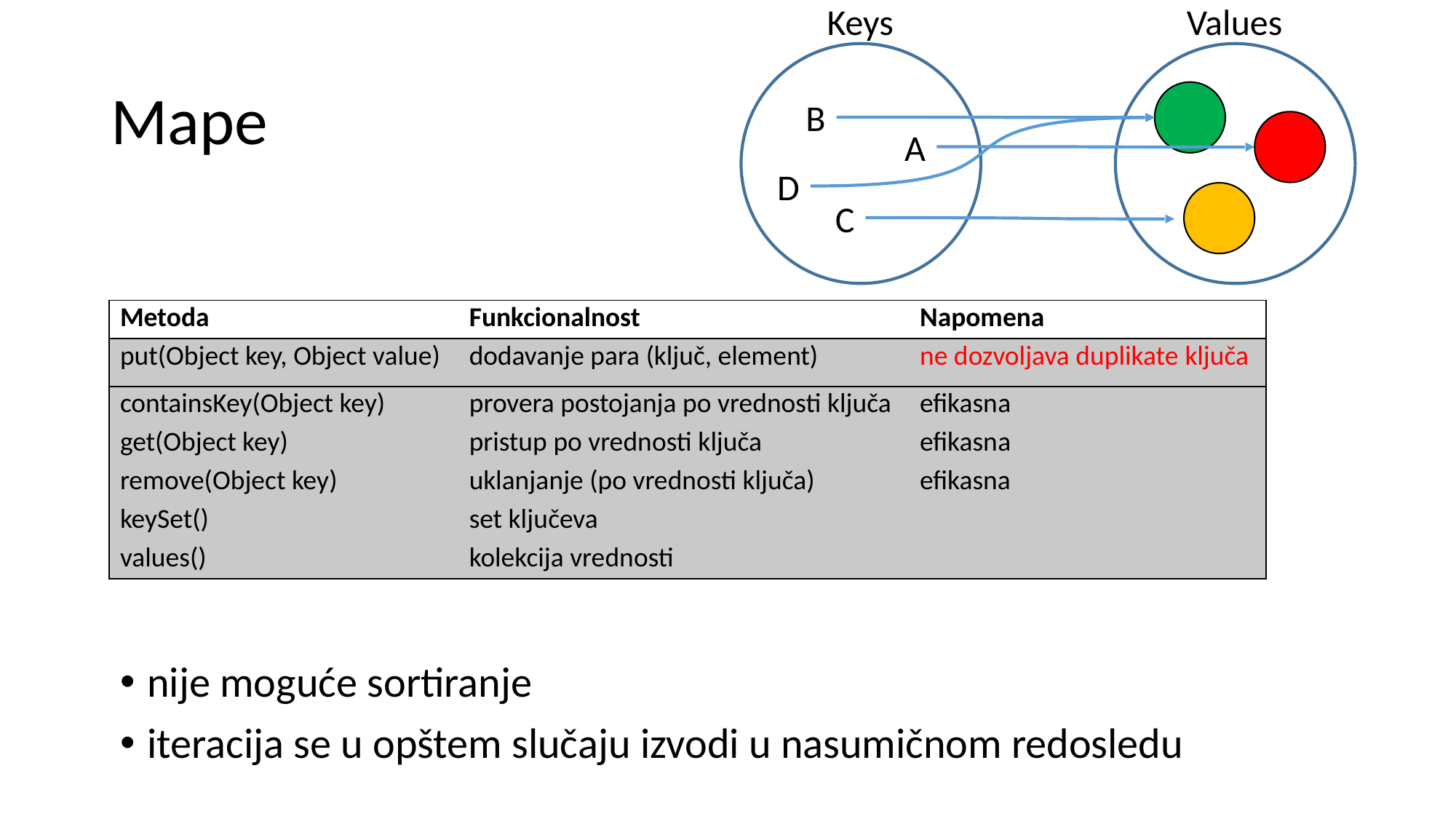

Keys
Values
# Mape

B

A
D

C
| Metoda | Funkcionalnost | Napomena |
| --- | --- | --- |
| put(Object key, Object value) | dodavanje para (ključ, element) | ne dozvoljava duplikate ključa |
| containsKey(Object key) | provera postojanja po vrednosti ključa | efikasna |
| get(Object key) | pristup po vrednosti ključa | efikasna |
| remove(Object key) | uklanjanje (po vrednosti ključa) | efikasna |
| keySet() | set ključeva |  |
| values() | kolekcija vrednosti |  |
nije moguće sortiranje
iteracija se u opštem slučaju izvodi u nasumičnom redosledu